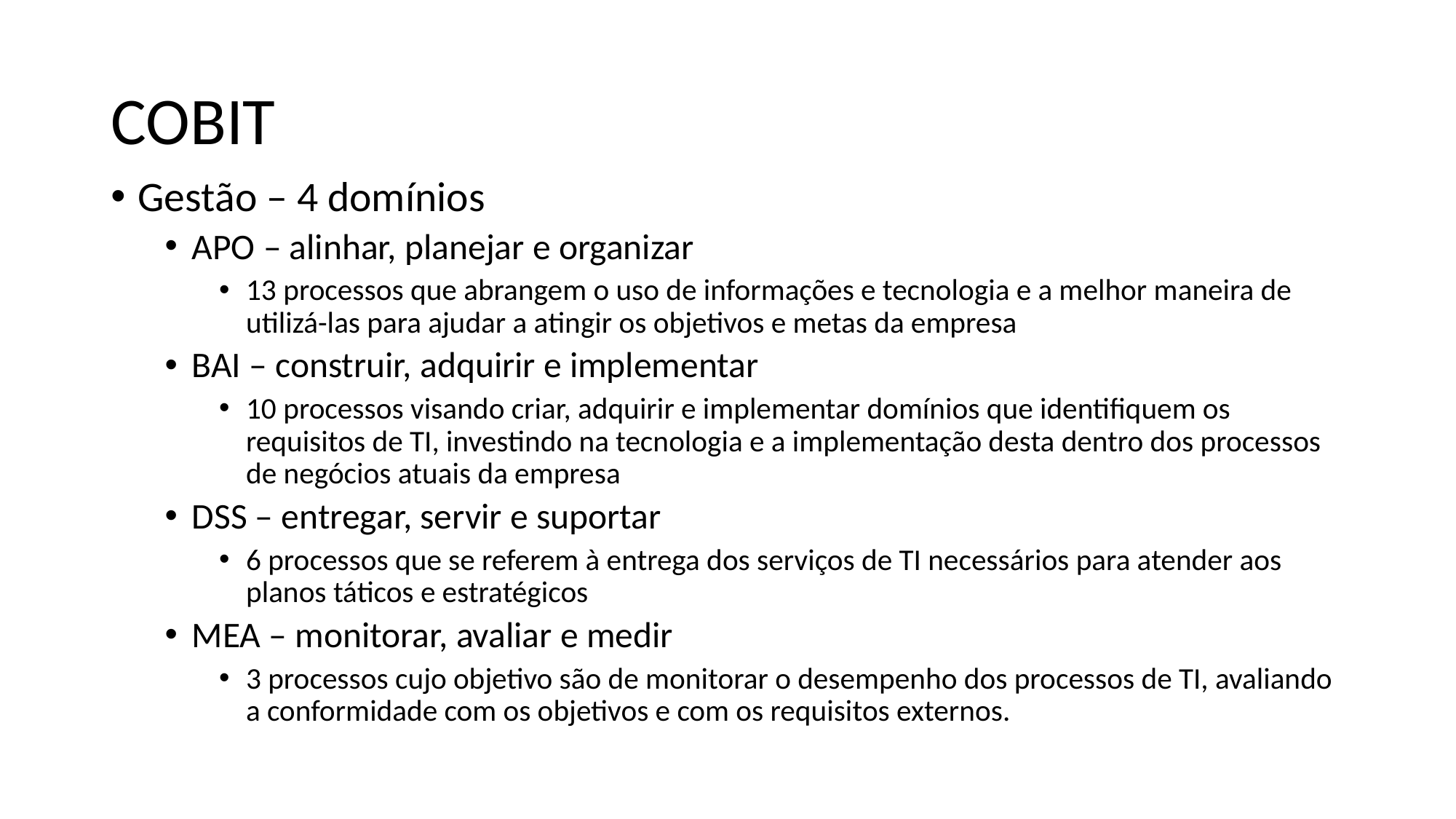

# COBIT
Gestão – 4 domínios
APO – alinhar, planejar e organizar
13 processos que abrangem o uso de informações e tecnologia e a melhor maneira de utilizá-las para ajudar a atingir os objetivos e metas da empresa
BAI – construir, adquirir e implementar
10 processos visando criar, adquirir e implementar domínios que identifiquem os requisitos de TI, investindo na tecnologia e a implementação desta dentro dos processos de negócios atuais da empresa
DSS – entregar, servir e suportar
6 processos que se referem à entrega dos serviços de TI necessários para atender aos planos táticos e estratégicos
MEA – monitorar, avaliar e medir
3 processos cujo objetivo são de monitorar o desempenho dos processos de TI, avaliando a conformidade com os objetivos e com os requisitos externos.